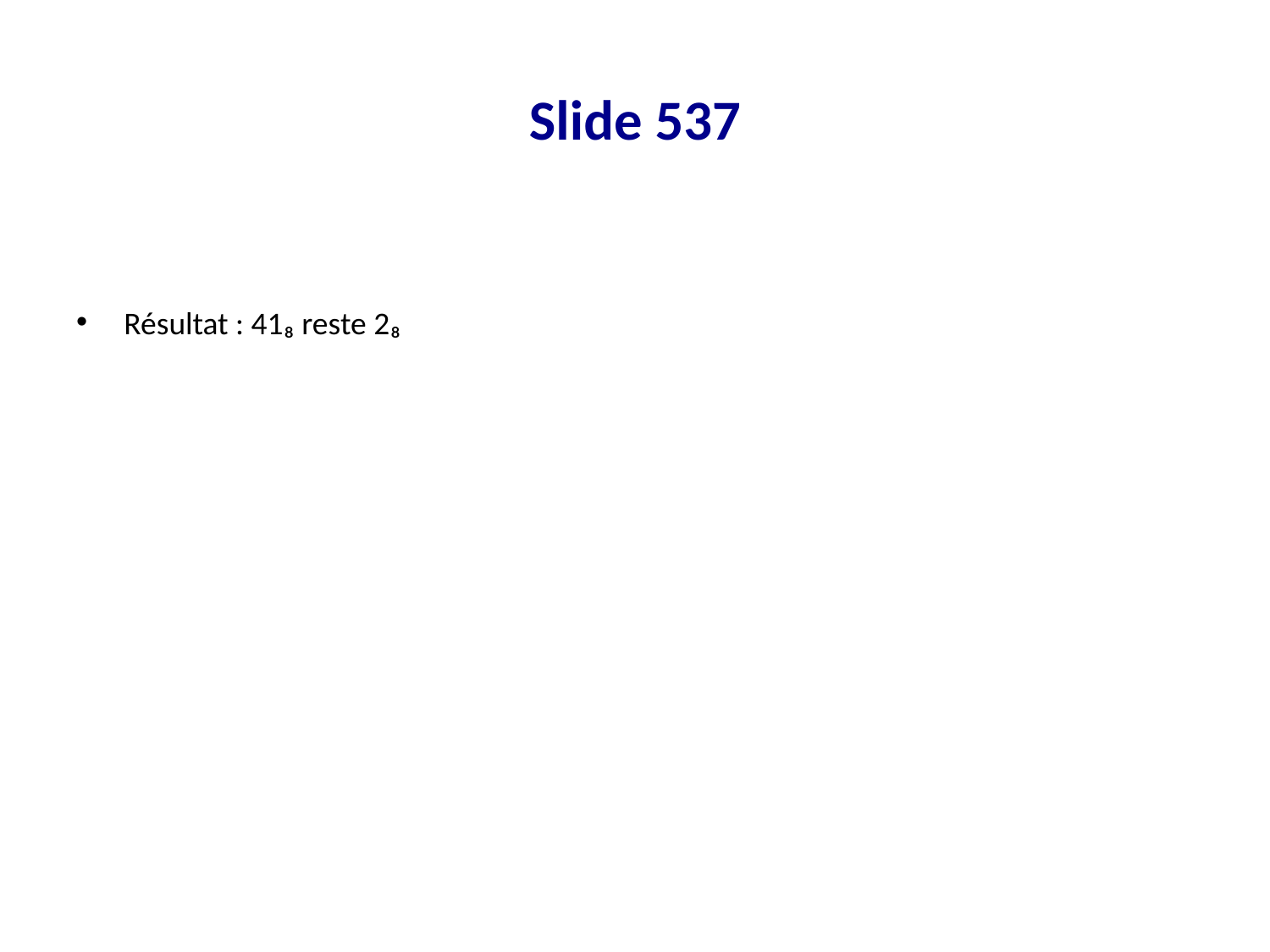

# Slide 537

Résultat : 41₈ reste 2₈